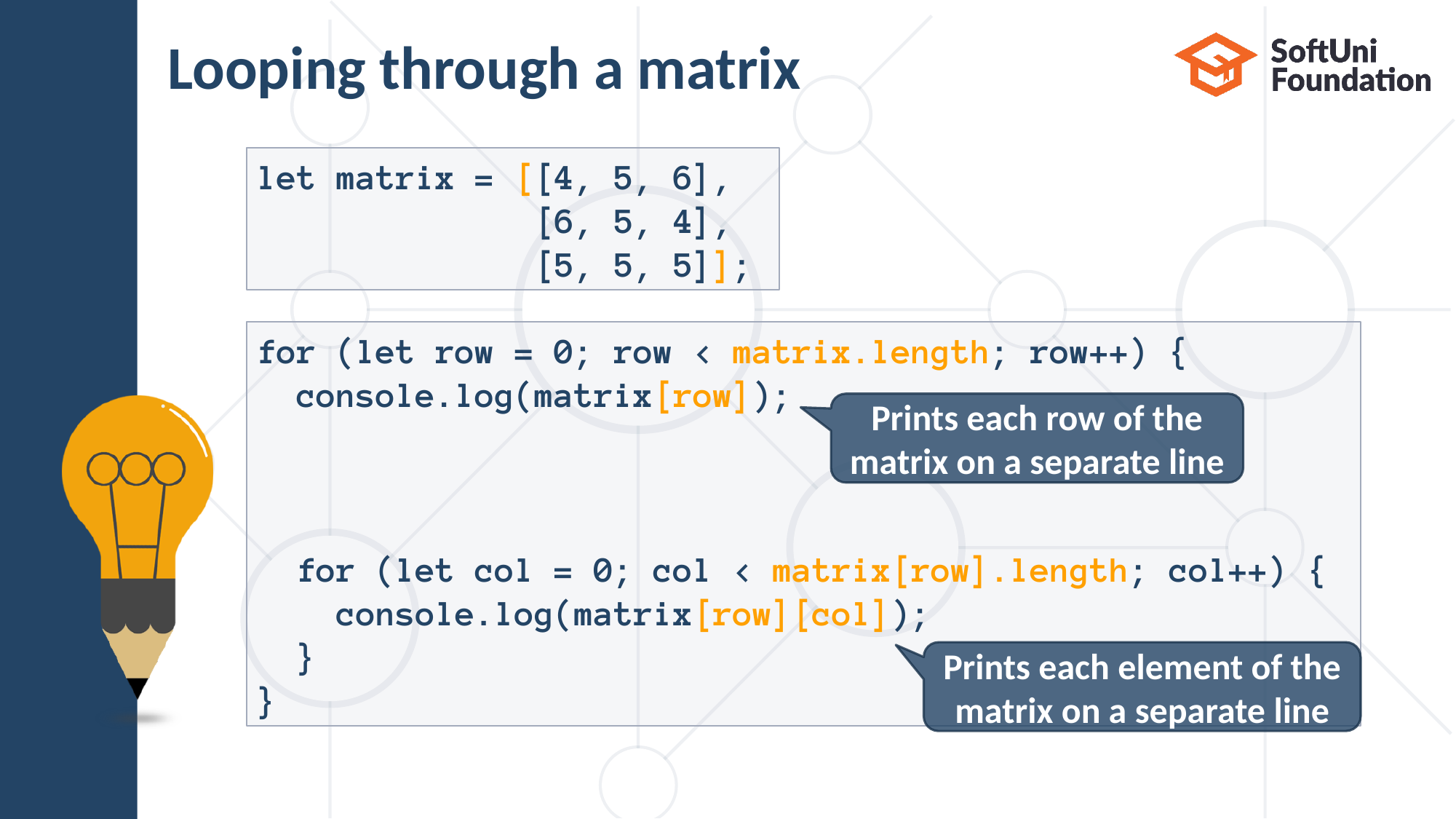

# Looping through a matrix
let matrix = [[4, 5, 6],
    		   [6, 5, 4],
    		   [5, 5, 5]];
for (let row = 0; row < matrix.length; row++) {
  console.log(matrix[row]);

  for (let col = 0; col < matrix[row].length; col++) {
    console.log(matrix[row][col]);
  }
}
Prints each row of the matrix on a separate line
Prints each element of the matrix on a separate line